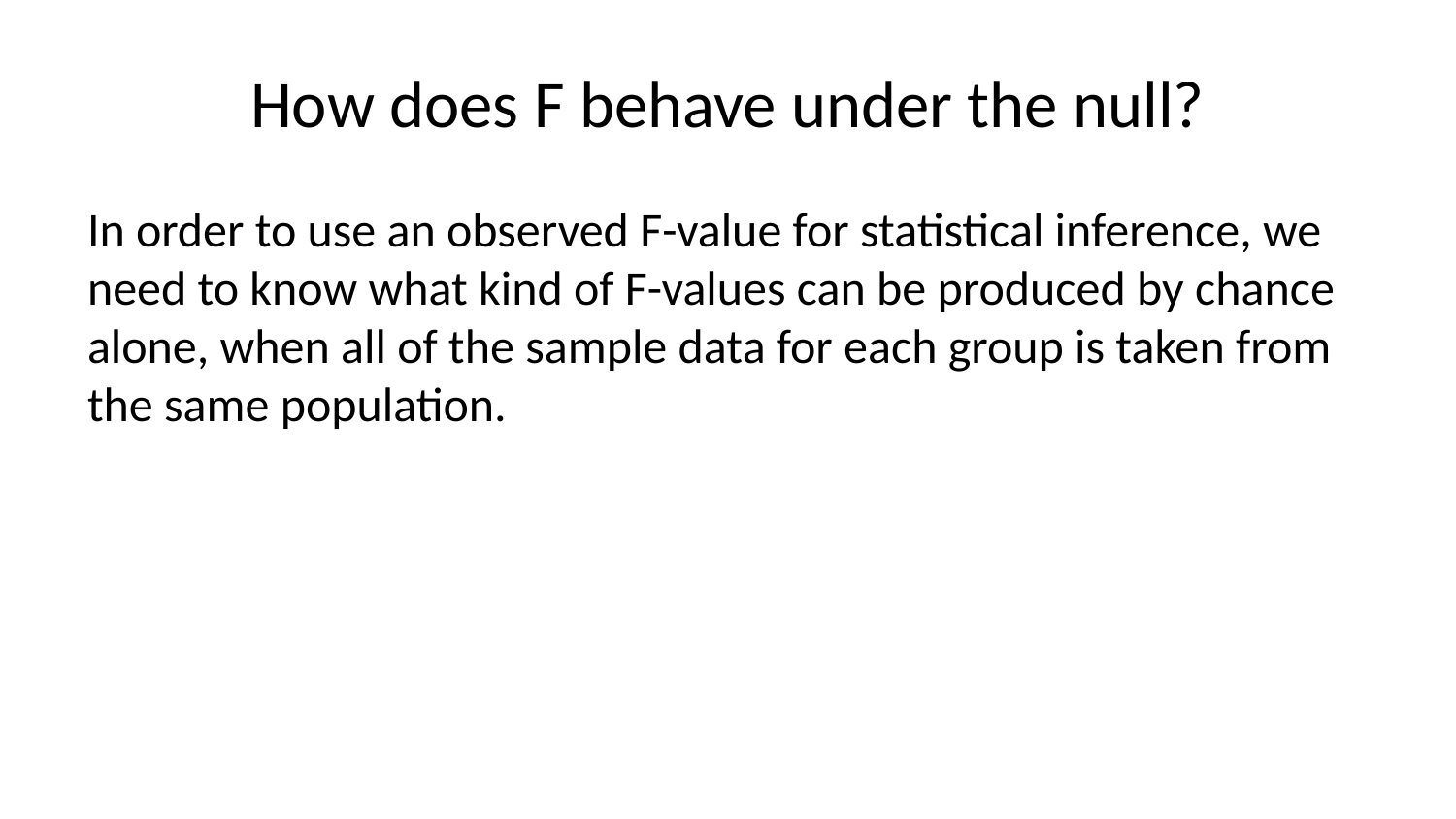

# How does F behave under the null?
In order to use an observed F-value for statistical inference, we need to know what kind of F-values can be produced by chance alone, when all of the sample data for each group is taken from the same population.